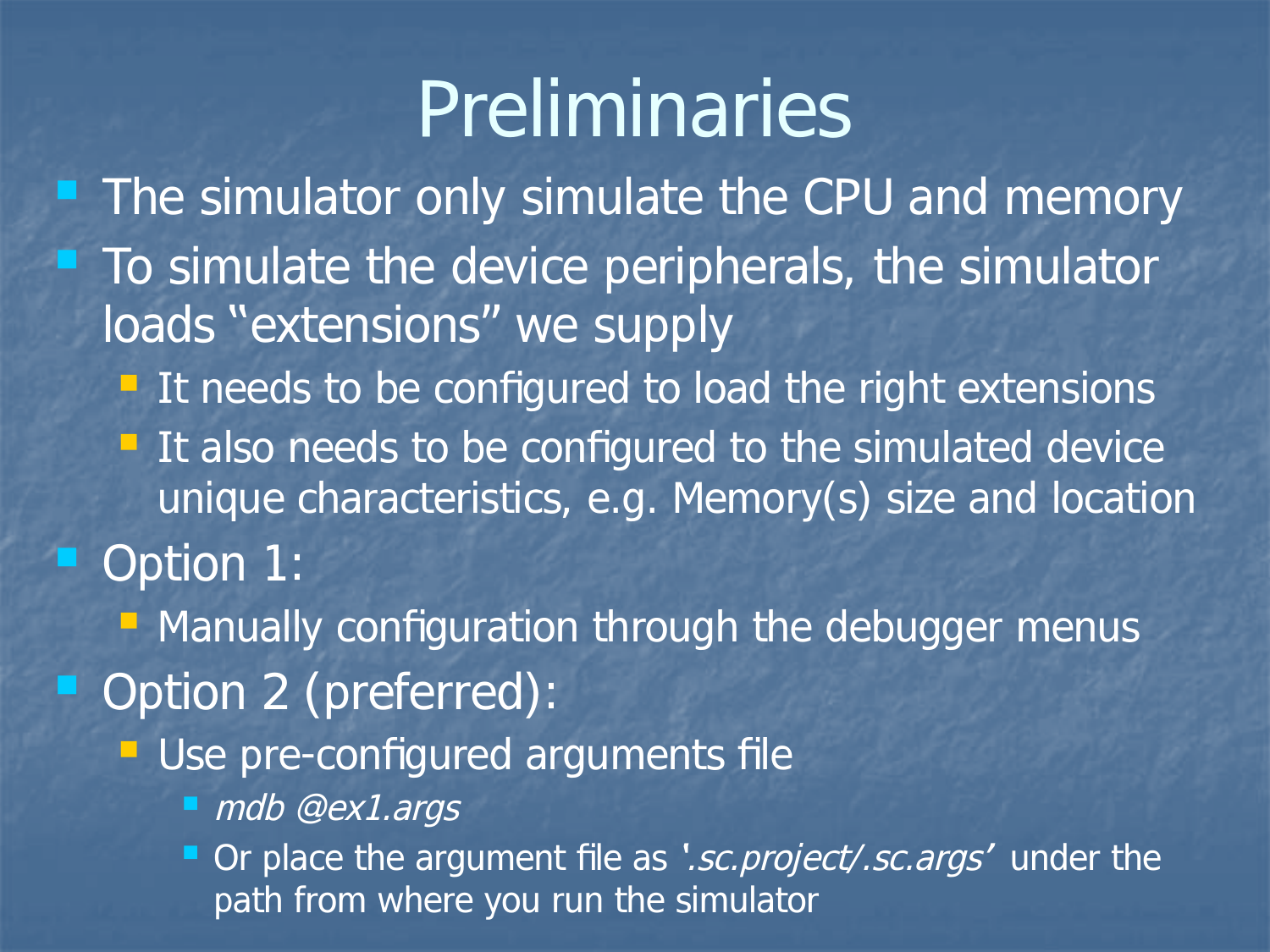

Preliminaries
The simulator only simulate the CPU and memory
To simulate the device peripherals, the simulator loads “extensions” we supply
It needs to be configured to load the right extensions
It also needs to be configured to the simulated device unique characteristics, e.g. Memory(s) size and location
Option 1:
Manually configuration through the debugger menus
Option 2 (preferred):
Use pre-configured arguments file
mdb @ex1.args
Or place the argument file as ‘.sc.project/.sc.args’  under the path from where you run the simulator